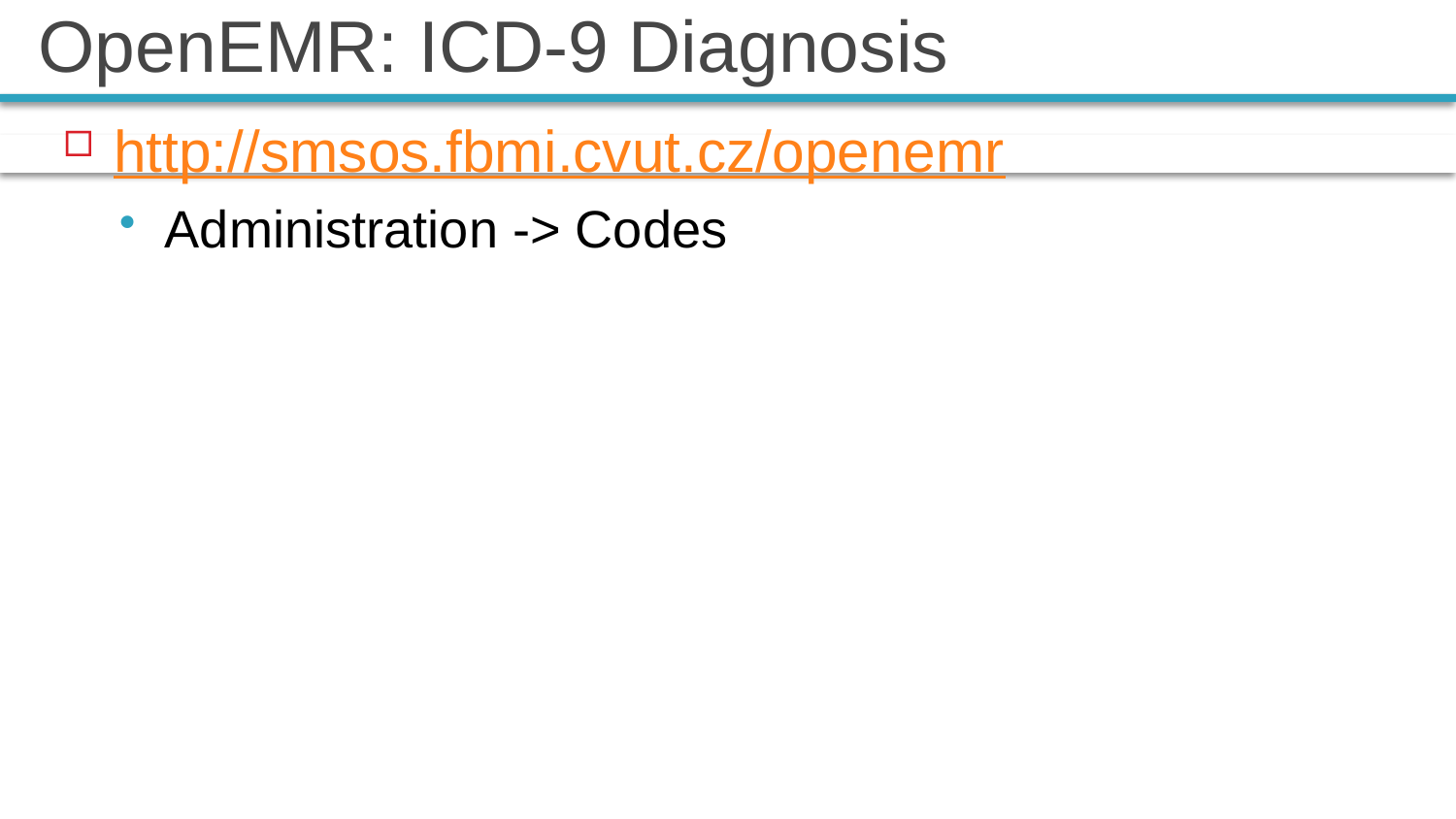

# OpenEMR: ICD-9 Diagnosis
http://smsos.fbmi.cvut.cz/openemr
Administration -> Codes